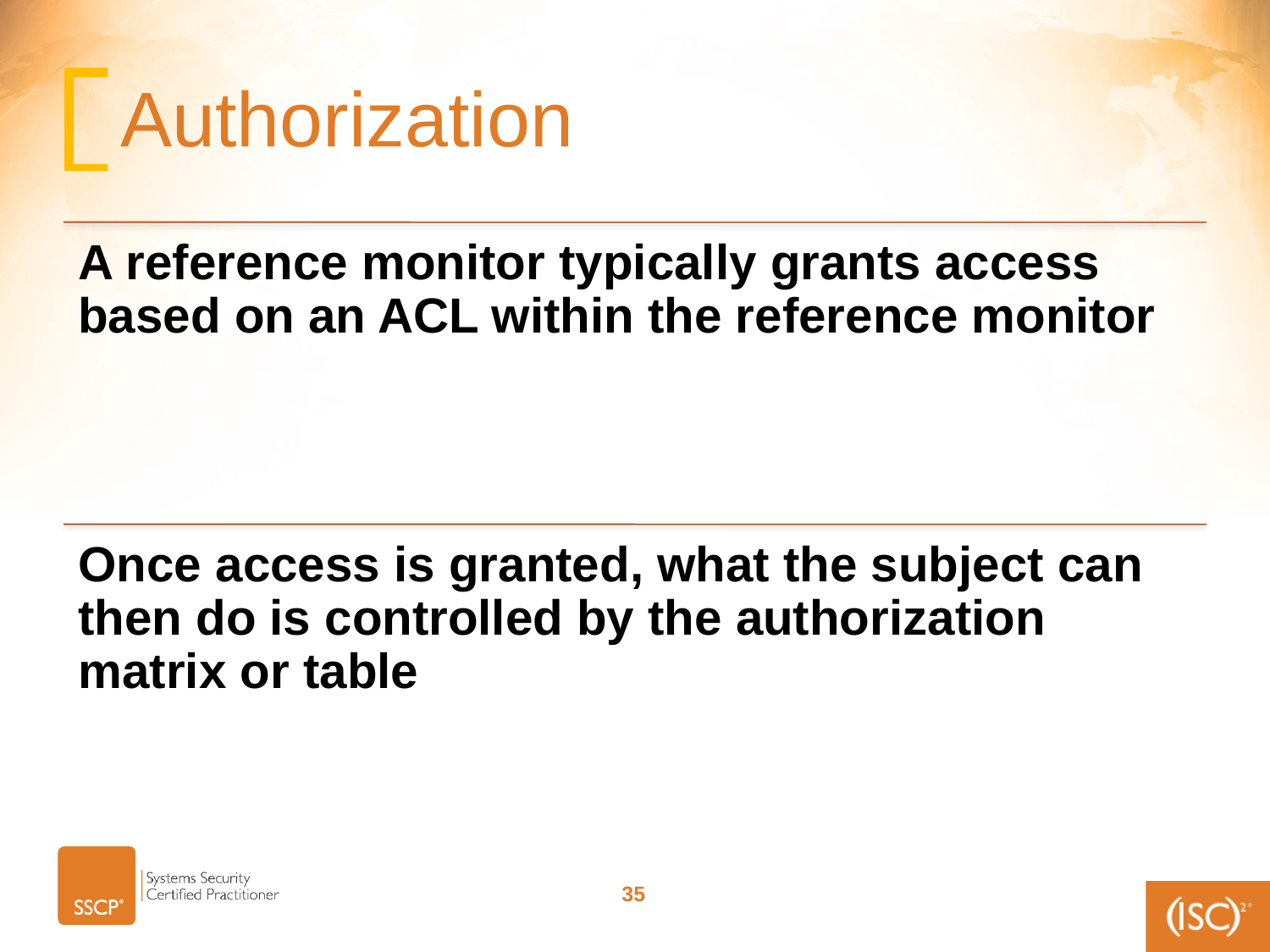

# Authorization
A reference monitor typically grants access based on an ACL within the reference monitor
Once access is granted, what the subject can then do is controlled by the authorization matrix or table